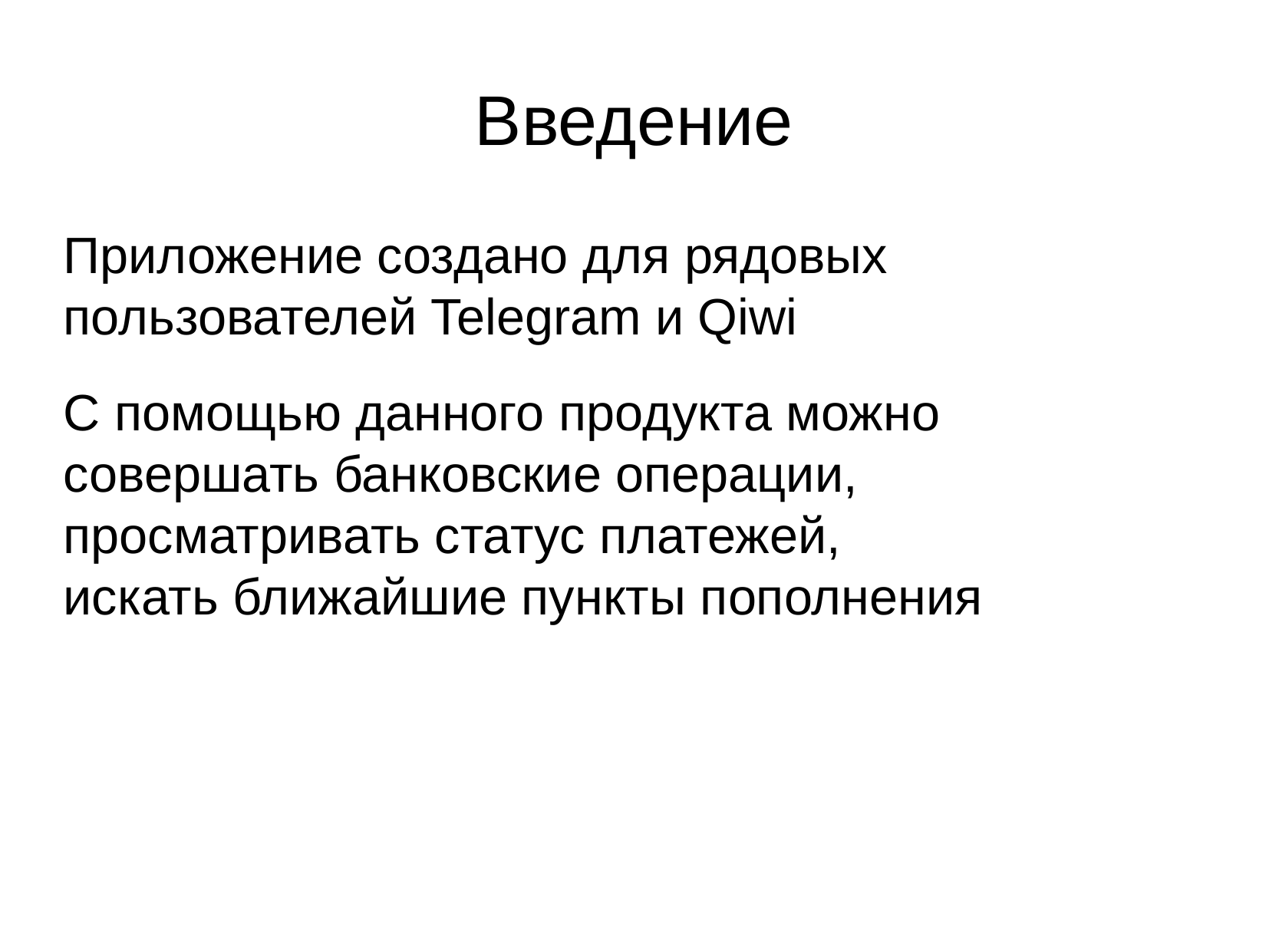

Введение
Приложение создано для рядовых пользователей Telegram и Qiwi

С помощью данного продукта можно совершать банковские операции, просматривать статус платежей,
искать ближайшие пункты пополнения